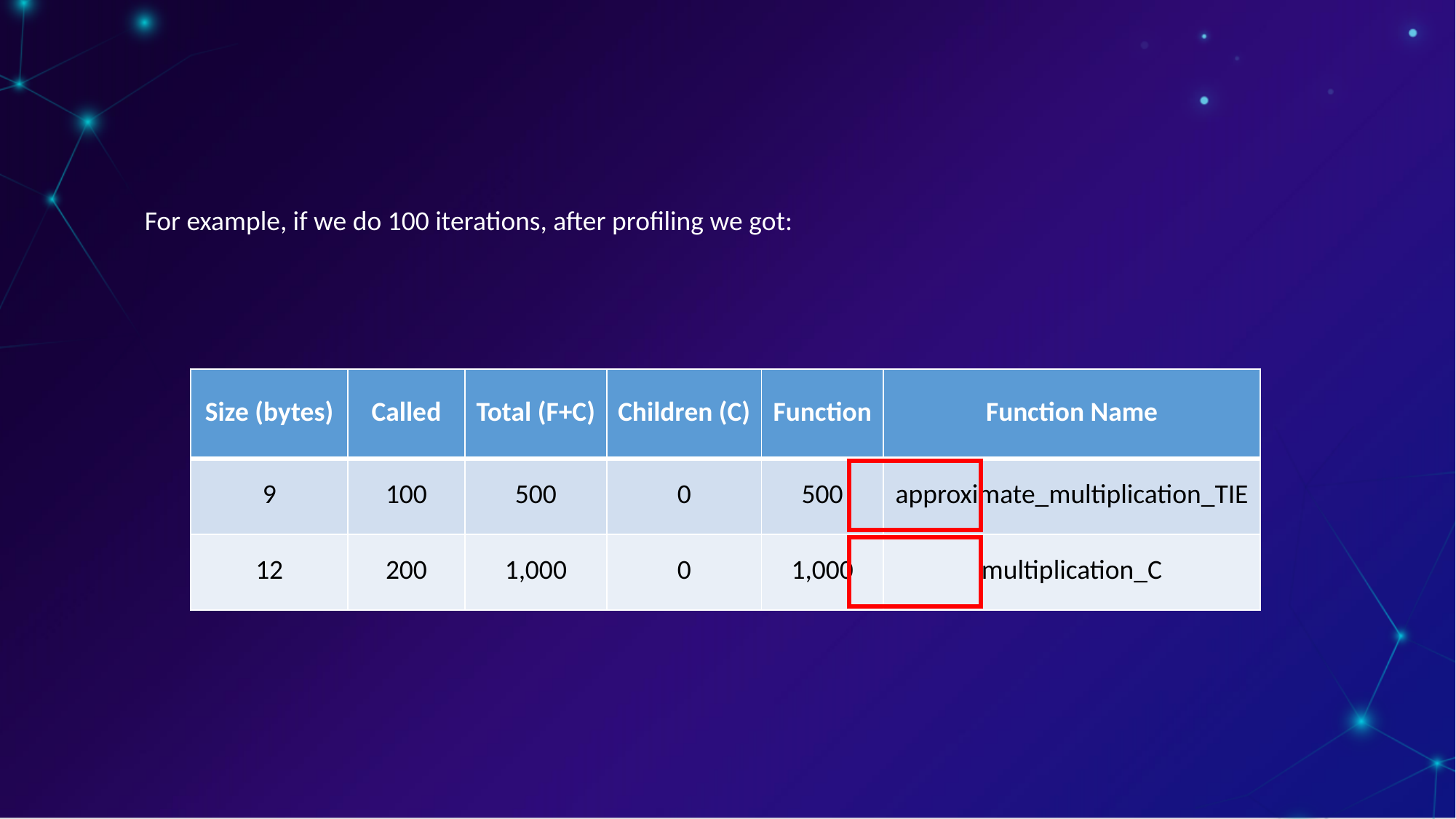

For example, if we do 100 iterations, after profiling we got:
| Size (bytes) | Called | Total (F+C) | Children (C) | Function | Function Name |
| --- | --- | --- | --- | --- | --- |
| 9 | 100 | 500 | 0 | 500 | approximate\_multiplication\_TIE |
| 12 | 200 | 1,000 | 0 | 1,000 | multiplication\_C |